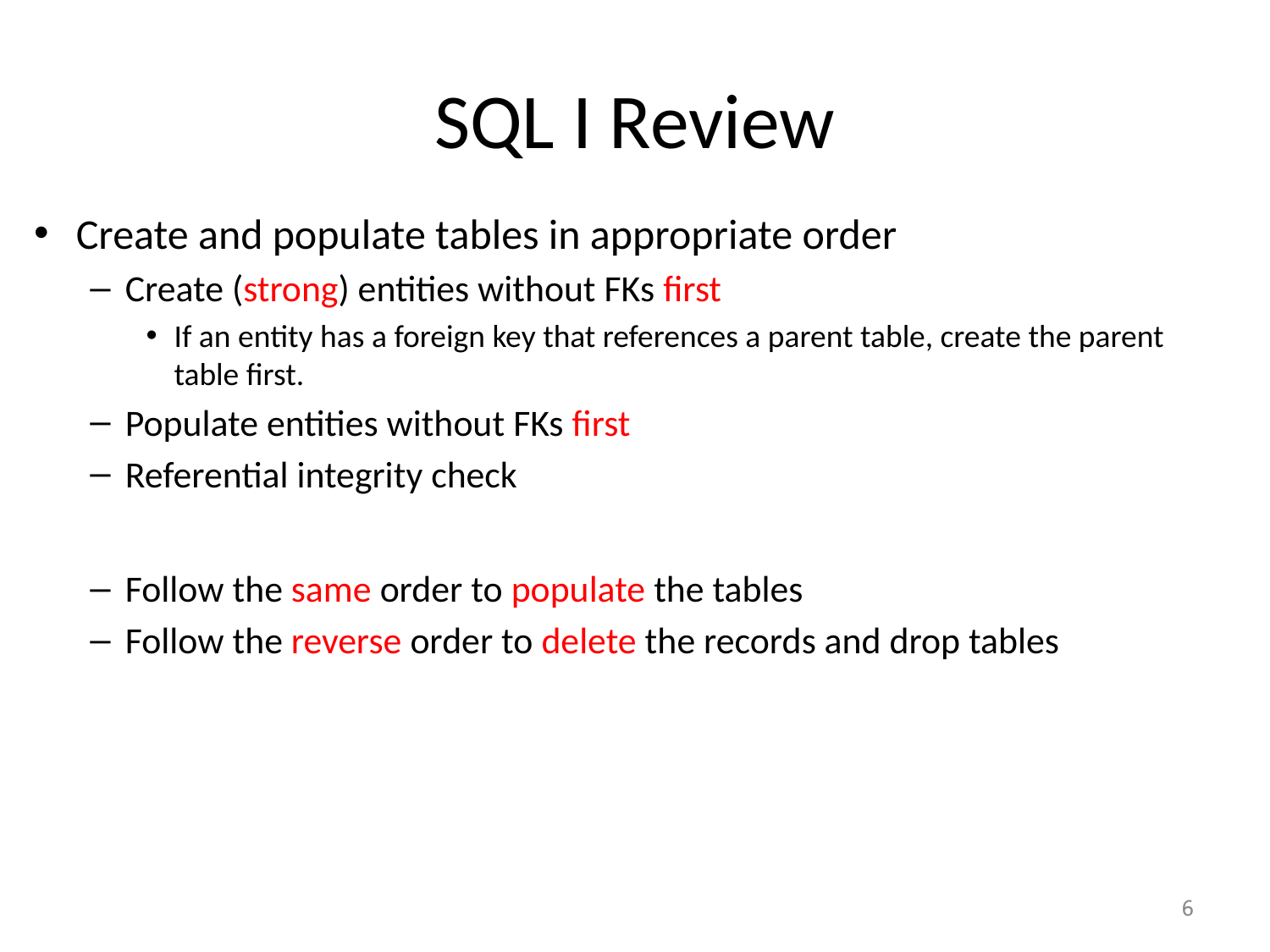

# SQL I Review
Create and populate tables in appropriate order
Create (strong) entities without FKs first
If an entity has a foreign key that references a parent table, create the parent table first.
Populate entities without FKs first
Referential integrity check

Follow the same order to populate the tables
Follow the reverse order to delete the records and drop tables

6